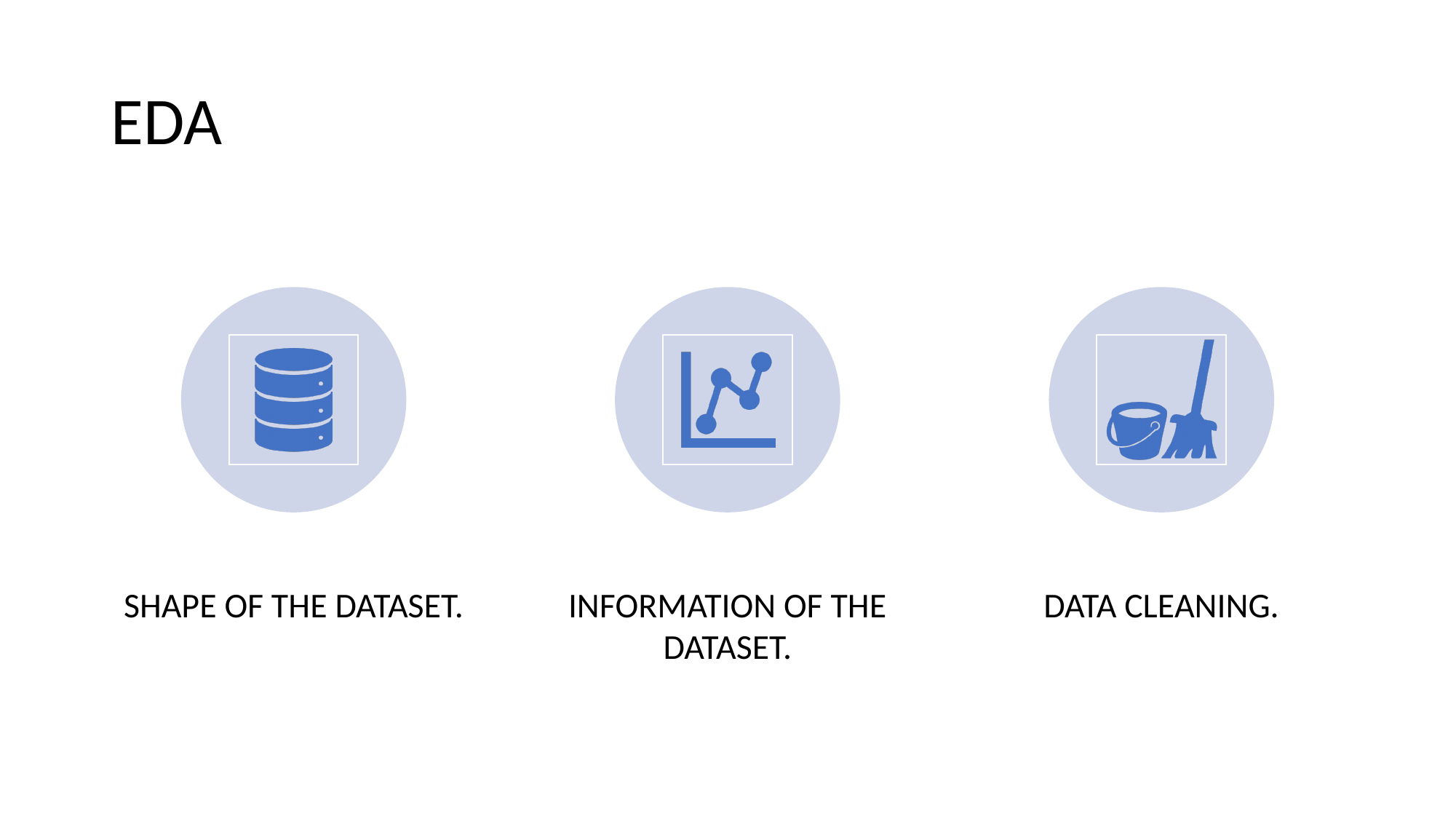

# EDA
Shape of the dataset.
Information of the dataset.
Data cleaning.